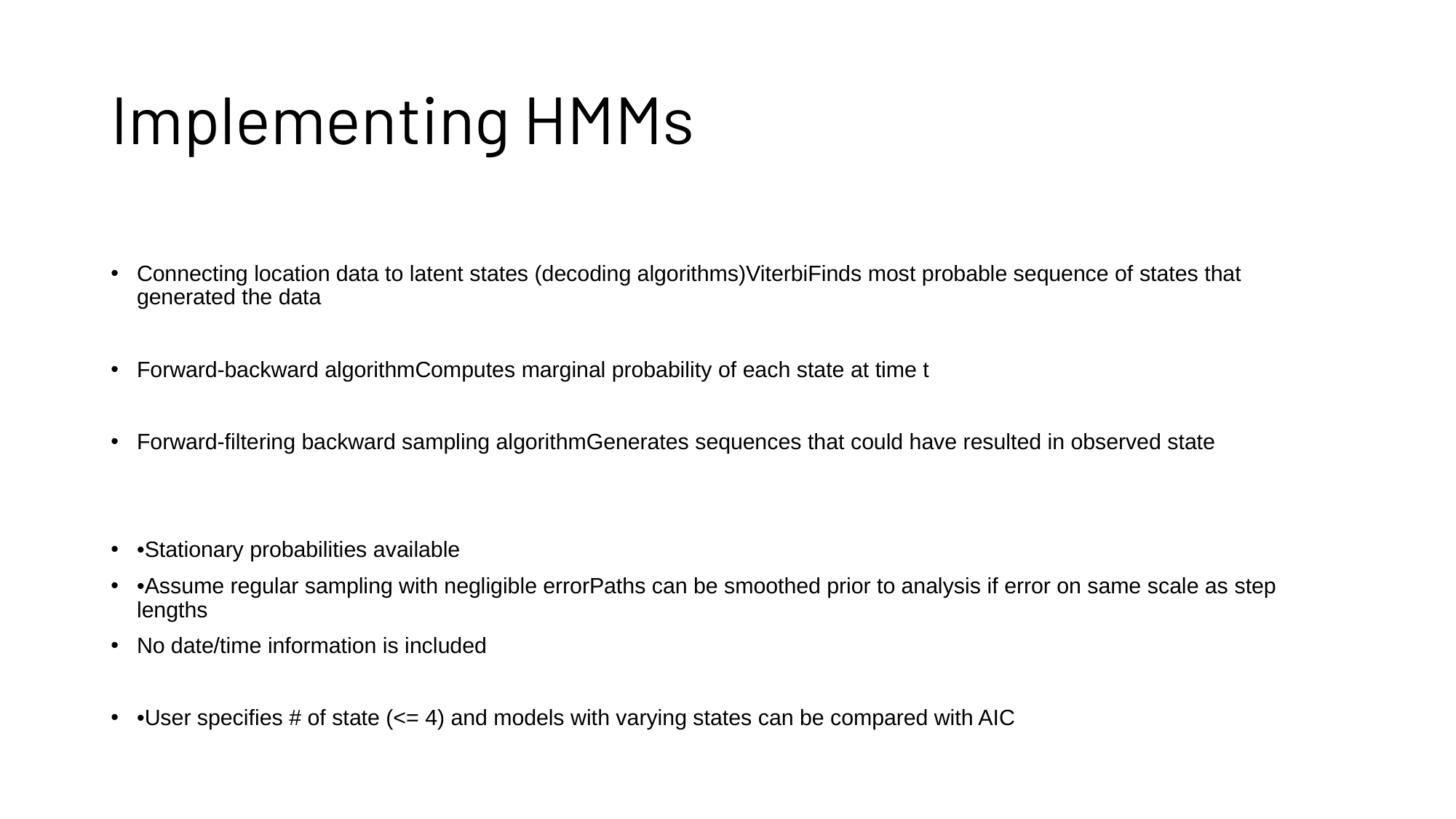

# Implementing HMMs

Connecting location data to latent states (decoding algorithms)ViterbiFinds most probable sequence of states that generated the data

Forward-backward algorithmComputes marginal probability of each state at time t

Forward-filtering backward sampling algorithmGenerates sequences that could have resulted in observed state

•Stationary probabilities available
•Assume regular sampling with negligible errorPaths can be smoothed prior to analysis if error on same scale as step lengths
No date/time information is included

•User specifies # of state (<= 4) and models with varying states can be compared with AIC